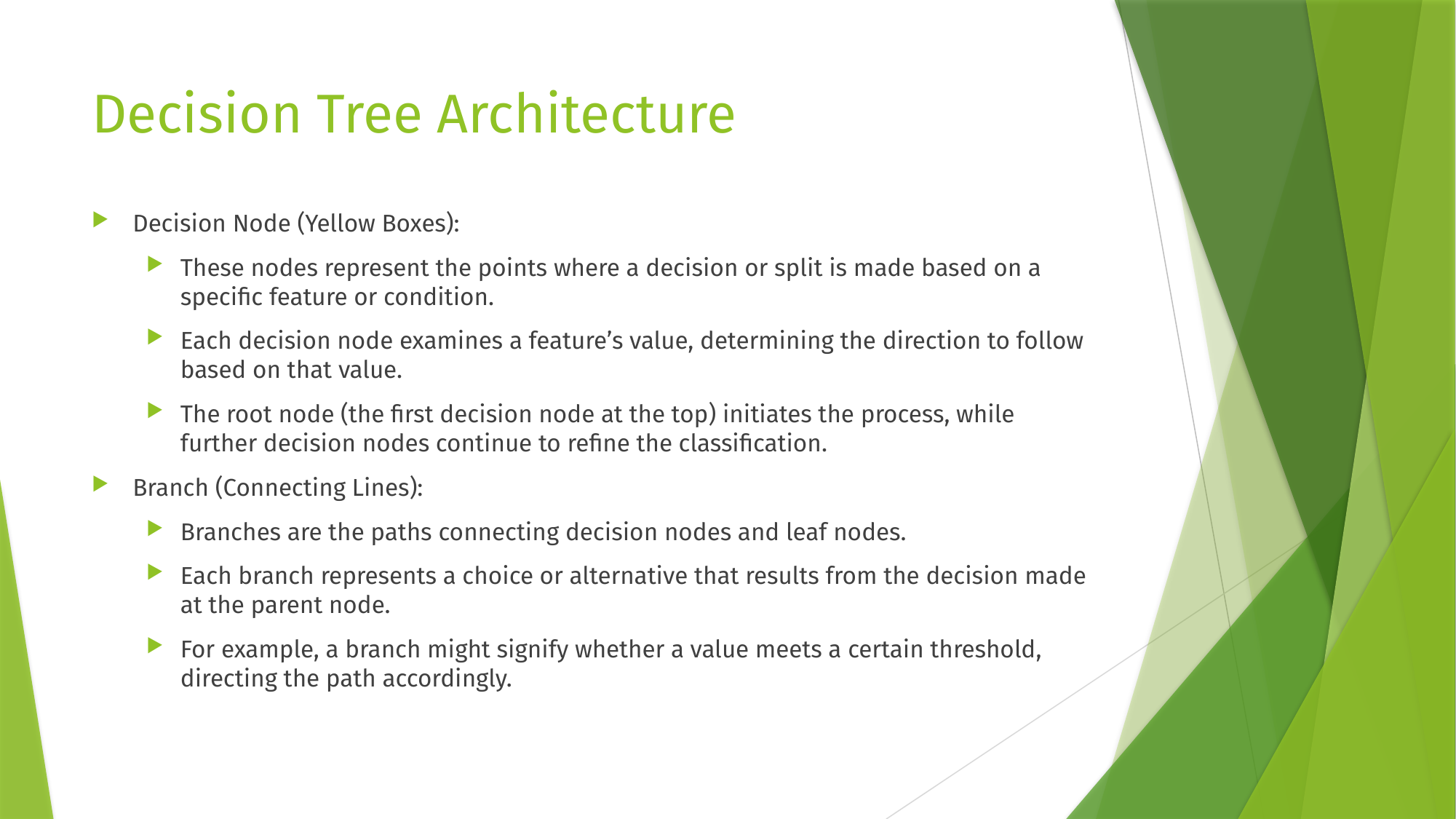

# Decision Tree Architecture
Decision Node (Yellow Boxes):
These nodes represent the points where a decision or split is made based on a specific feature or condition.
Each decision node examines a feature’s value, determining the direction to follow based on that value.
The root node (the first decision node at the top) initiates the process, while further decision nodes continue to refine the classification.
Branch (Connecting Lines):
Branches are the paths connecting decision nodes and leaf nodes.
Each branch represents a choice or alternative that results from the decision made at the parent node.
For example, a branch might signify whether a value meets a certain threshold, directing the path accordingly.